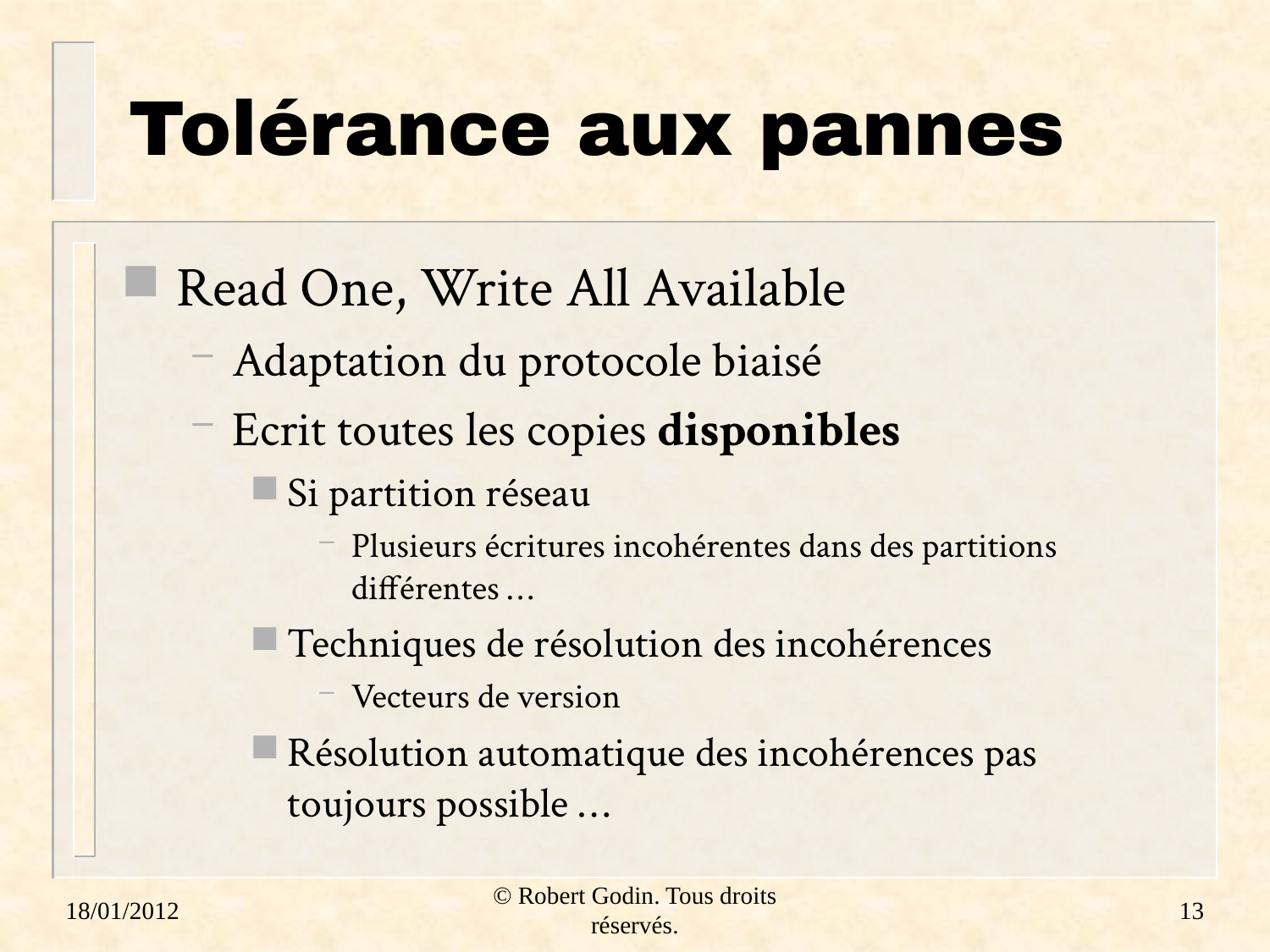

# Tolérance aux pannes
Read One, Write All Available
Adaptation du protocole biaisé
Ecrit toutes les copies disponibles
Si partition réseau
Plusieurs écritures incohérentes dans des partitions différentes …
Techniques de résolution des incohérences
Vecteurs de version
Résolution automatique des incohérences pas toujours possible …

18/01/2012
© Robert Godin. Tous droits réservés.
13